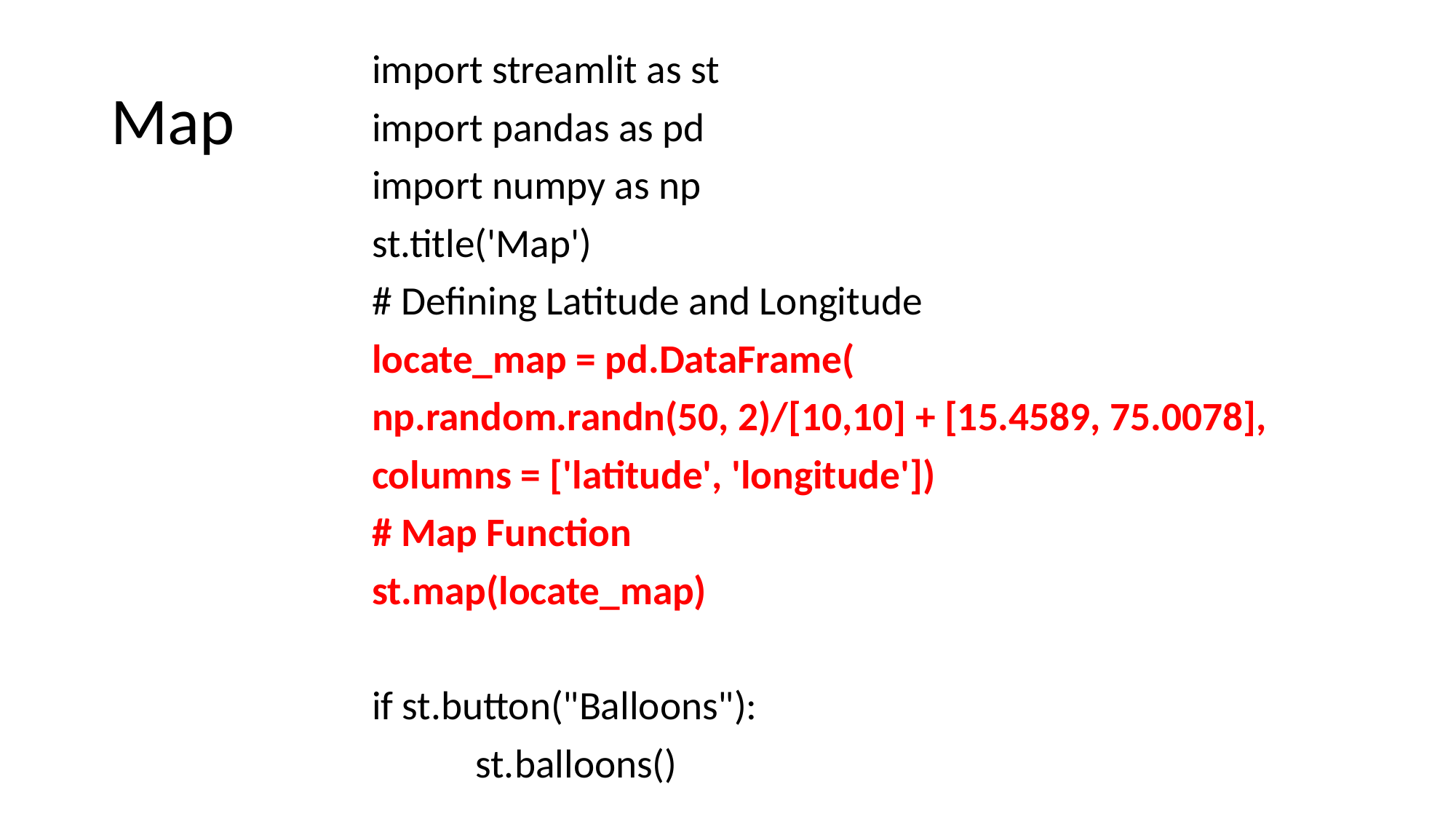

import streamlit as st
import pandas as pd
import numpy as np
st.title('Map')
# Defining Latitude and Longitude
locate_map = pd.DataFrame(
np.random.randn(50, 2)/[10,10] + [15.4589, 75.0078],
columns = ['latitude', 'longitude'])
# Map Function
st.map(locate_map)

if st.button("Balloons"):
	st.balloons()

# Map